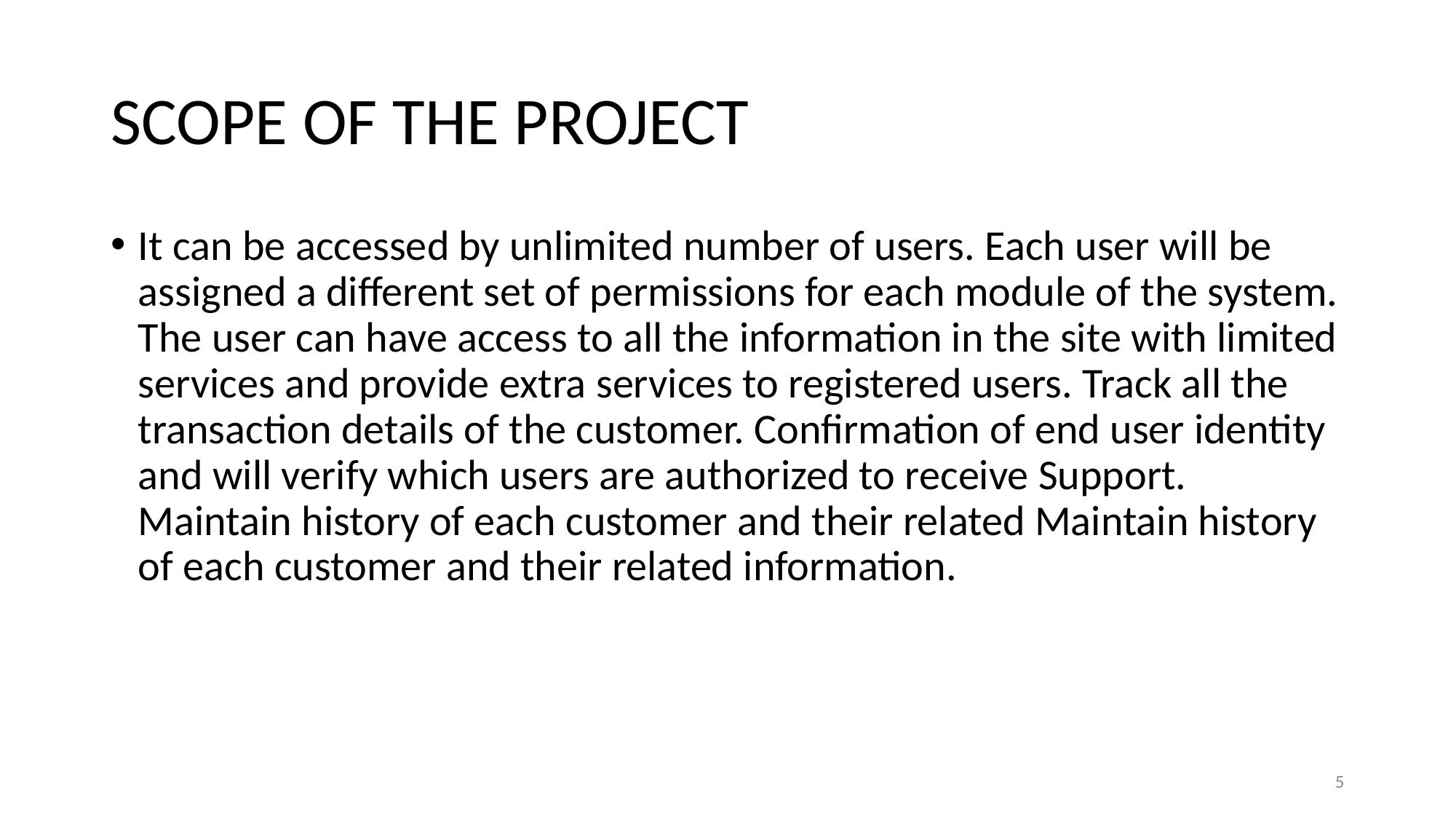

# SCOPE OF THE PROJECT
It can be accessed by unlimited number of users. Each user will be assigned a different set of permissions for each module of the system. The user can have access to all the information in the site with limited services and provide extra services to registered users. Track all the transaction details of the customer. Confirmation of end user identity and will verify which users are authorized to receive Support. Maintain history of each customer and their related Maintain history of each customer and their related information.

5